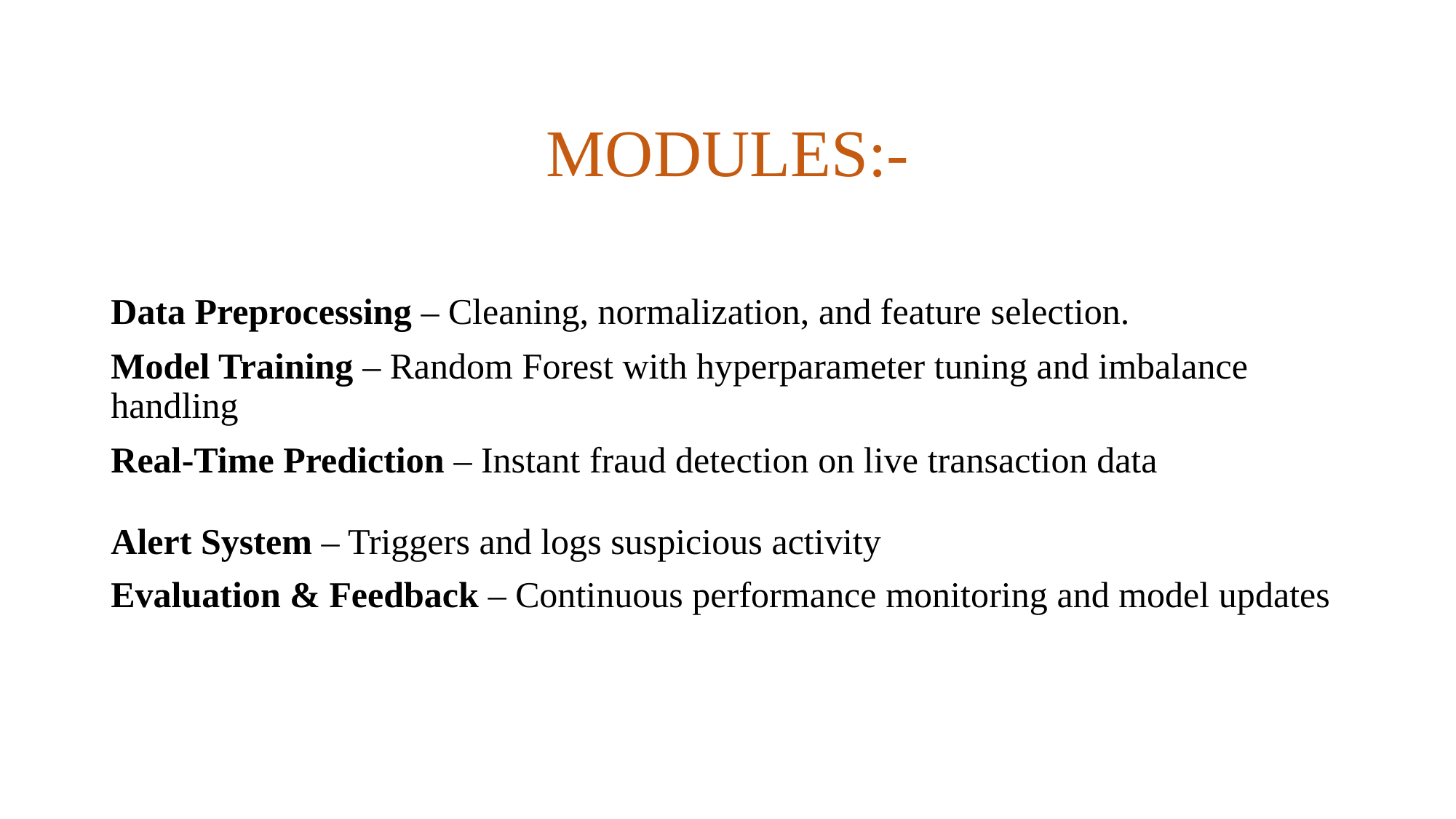

MODULES:-

Data Preprocessing – Cleaning, normalization, and feature selection.
Model Training – Random Forest with hyperparameter tuning and imbalance handling
Real-Time Prediction – Instant fraud detection on live transaction data
Alert System – Triggers and logs suspicious activity
Evaluation & Feedback – Continuous performance monitoring and model updates